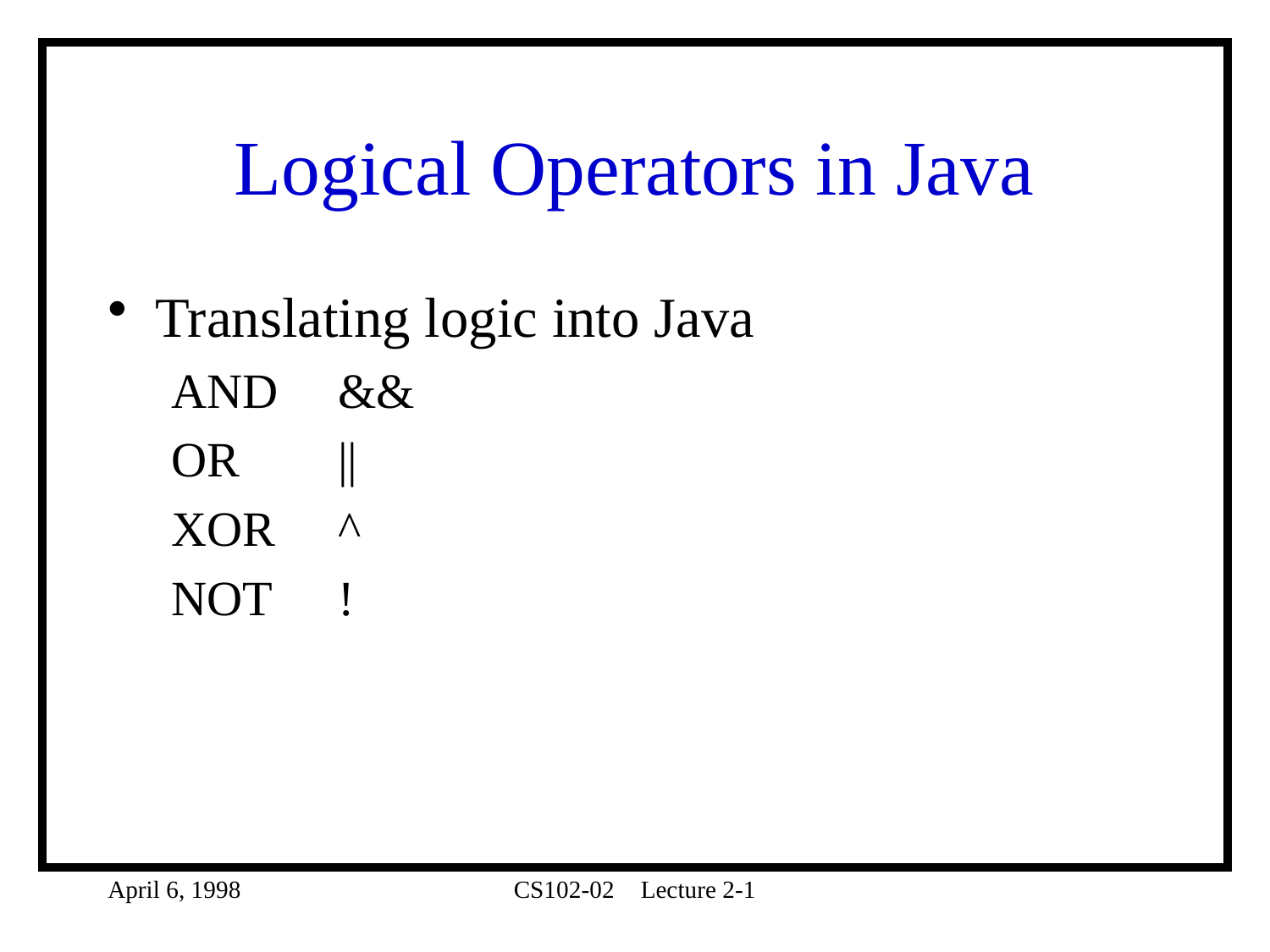

# Logical Operators in Java
Translating logic into Java
AND	&&
OR	||
XOR	^
NOT	!